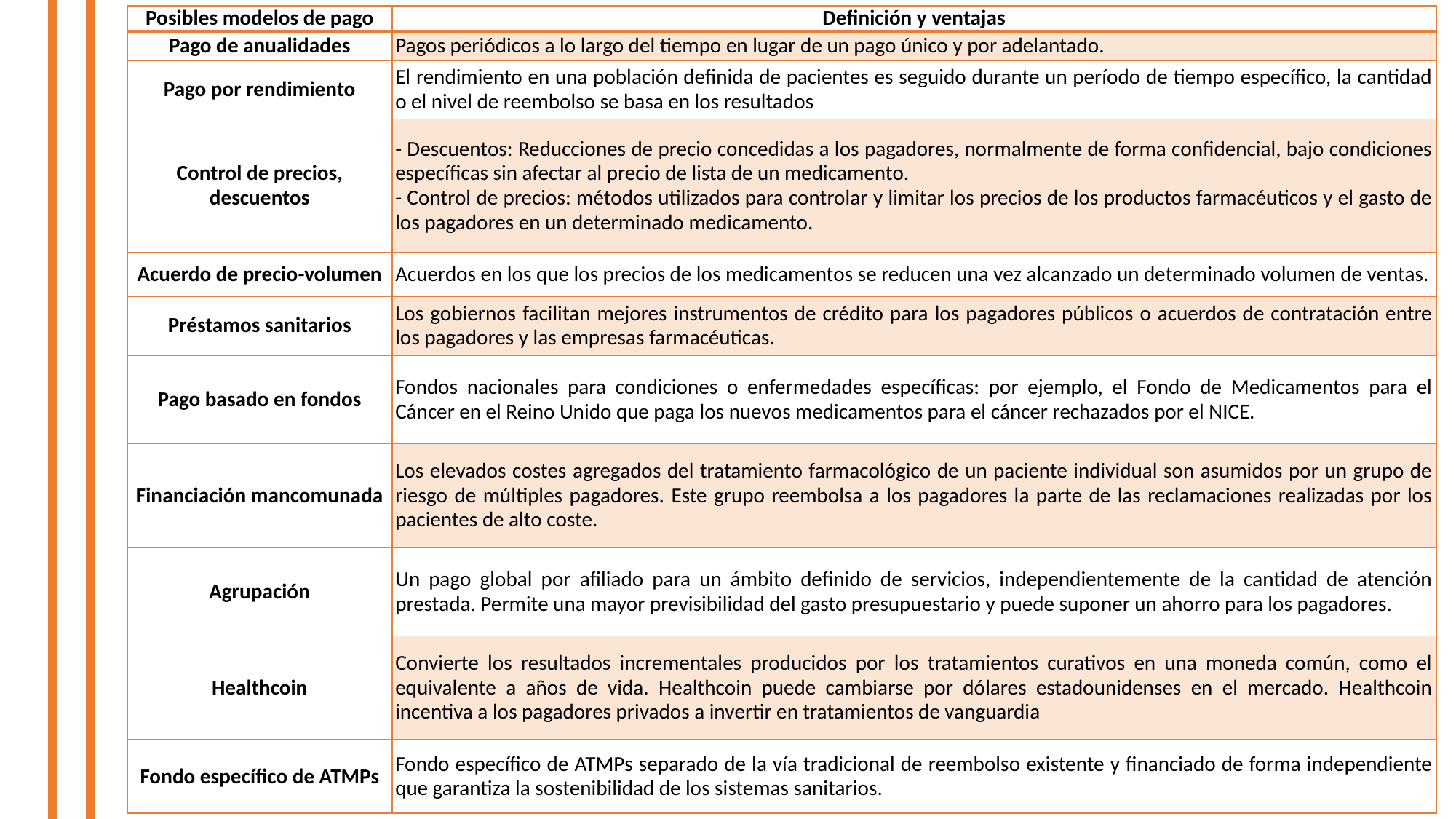

| Posibles modelos de pago | Definición y ventajas |
| --- | --- |
| Pago de anualidades | Pagos periódicos a lo largo del tiempo en lugar de un pago único y por adelantado. |
| Pago por rendimiento | El rendimiento en una población definida de pacientes es seguido durante un período de tiempo específico, la cantidad o el nivel de reembolso se basa en los resultados |
| Control de precios, descuentos | - Descuentos: Reducciones de precio concedidas a los pagadores, normalmente de forma confidencial, bajo condiciones específicas sin afectar al precio de lista de un medicamento. - Control de precios: métodos utilizados para controlar y limitar los precios de los productos farmacéuticos y el gasto de los pagadores en un determinado medicamento. |
| Acuerdo de precio-volumen | Acuerdos en los que los precios de los medicamentos se reducen una vez alcanzado un determinado volumen de ventas. |
| Préstamos sanitarios | Los gobiernos facilitan mejores instrumentos de crédito para los pagadores públicos o acuerdos de contratación entre los pagadores y las empresas farmacéuticas. |
| Pago basado en fondos | Fondos nacionales para condiciones o enfermedades específicas: por ejemplo, el Fondo de Medicamentos para el Cáncer en el Reino Unido que paga los nuevos medicamentos para el cáncer rechazados por el NICE. |
| Financiación mancomunada | Los elevados costes agregados del tratamiento farmacológico de un paciente individual son asumidos por un grupo de riesgo de múltiples pagadores. Este grupo reembolsa a los pagadores la parte de las reclamaciones realizadas por los pacientes de alto coste. |
| Agrupación | Un pago global por afiliado para un ámbito definido de servicios, independientemente de la cantidad de atención prestada. Permite una mayor previsibilidad del gasto presupuestario y puede suponer un ahorro para los pagadores. |
| Healthcoin | Convierte los resultados incrementales producidos por los tratamientos curativos en una moneda común, como el equivalente a años de vida. Healthcoin puede cambiarse por dólares estadounidenses en el mercado. Healthcoin incentiva a los pagadores privados a invertir en tratamientos de vanguardia |
| Fondo específico de ATMPs | Fondo específico de ATMPs separado de la vía tradicional de reembolso existente y financiado de forma independiente que garantiza la sostenibilidad de los sistemas sanitarios. |